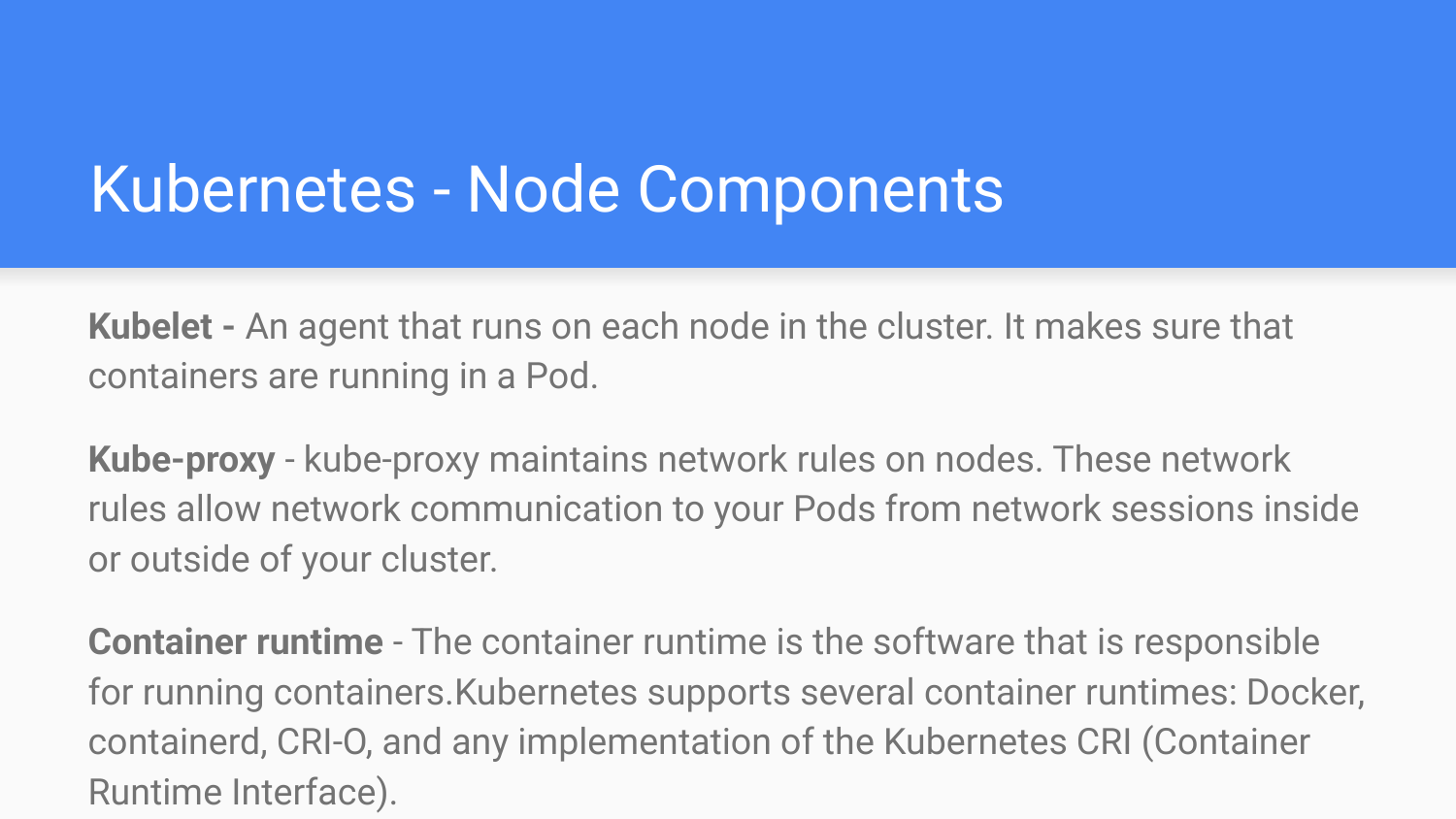

# Kubernetes - Node Components
Kubelet - An agent that runs on each node in the cluster. It makes sure that containers are running in a Pod.
Kube-proxy - kube-proxy maintains network rules on nodes. These network rules allow network communication to your Pods from network sessions inside or outside of your cluster.
Container runtime - The container runtime is the software that is responsible for running containers.Kubernetes supports several container runtimes: Docker, containerd, CRI-O, and any implementation of the Kubernetes CRI (Container Runtime Interface).